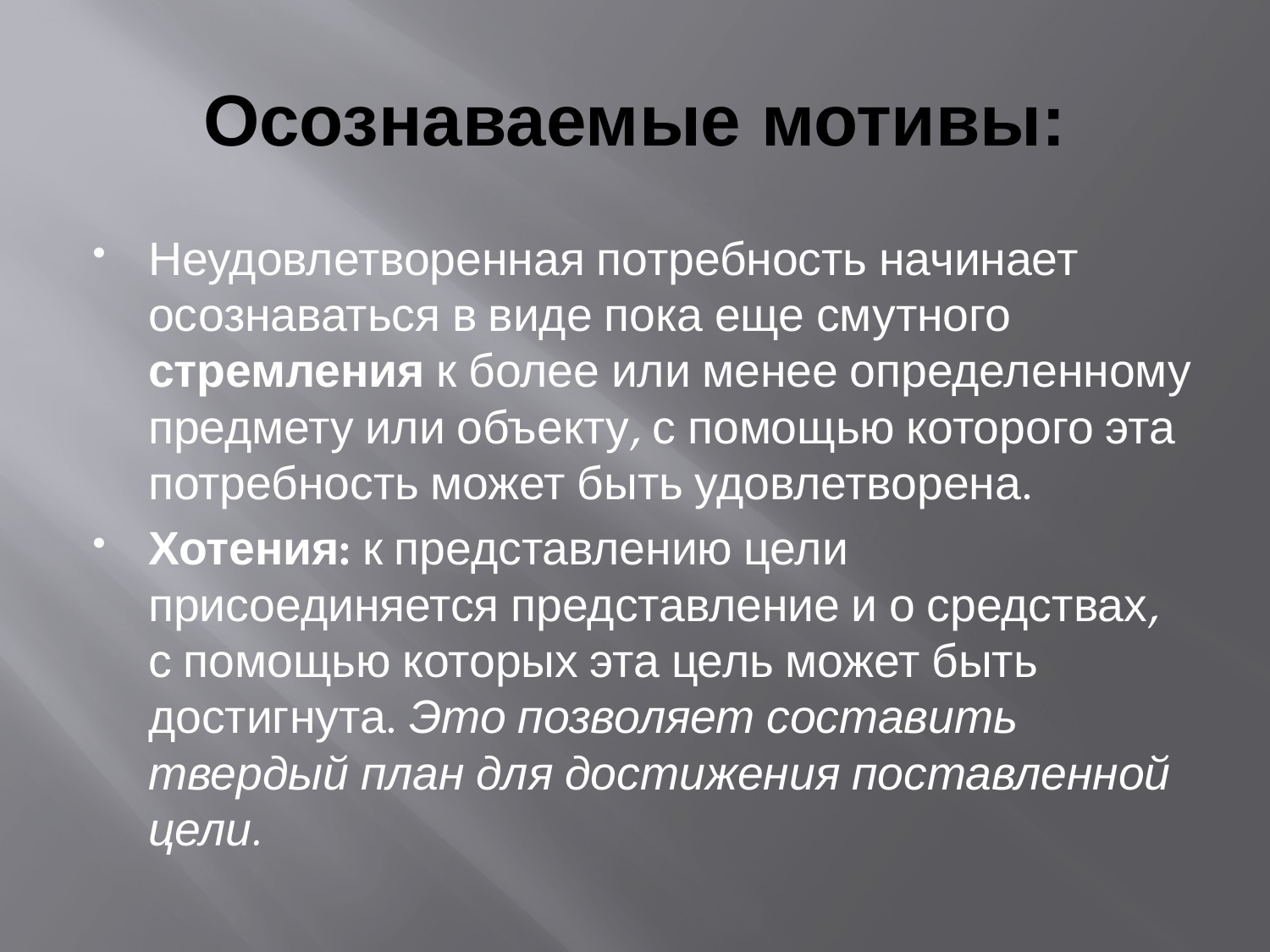

# Осознаваемые мотивы:
Неудовлетворенная потребность начинает осознаваться в виде пока еще смутного стремления к более или менее определенному предмету или объекту, с помощью которого эта потребность может быть удовлетворена.
Хотения: к представлению цели присоединяется представление и о средствах, с помощью которых эта цель может быть достигнута. Это позволяет составить твердый план для достижения поставленной цели.